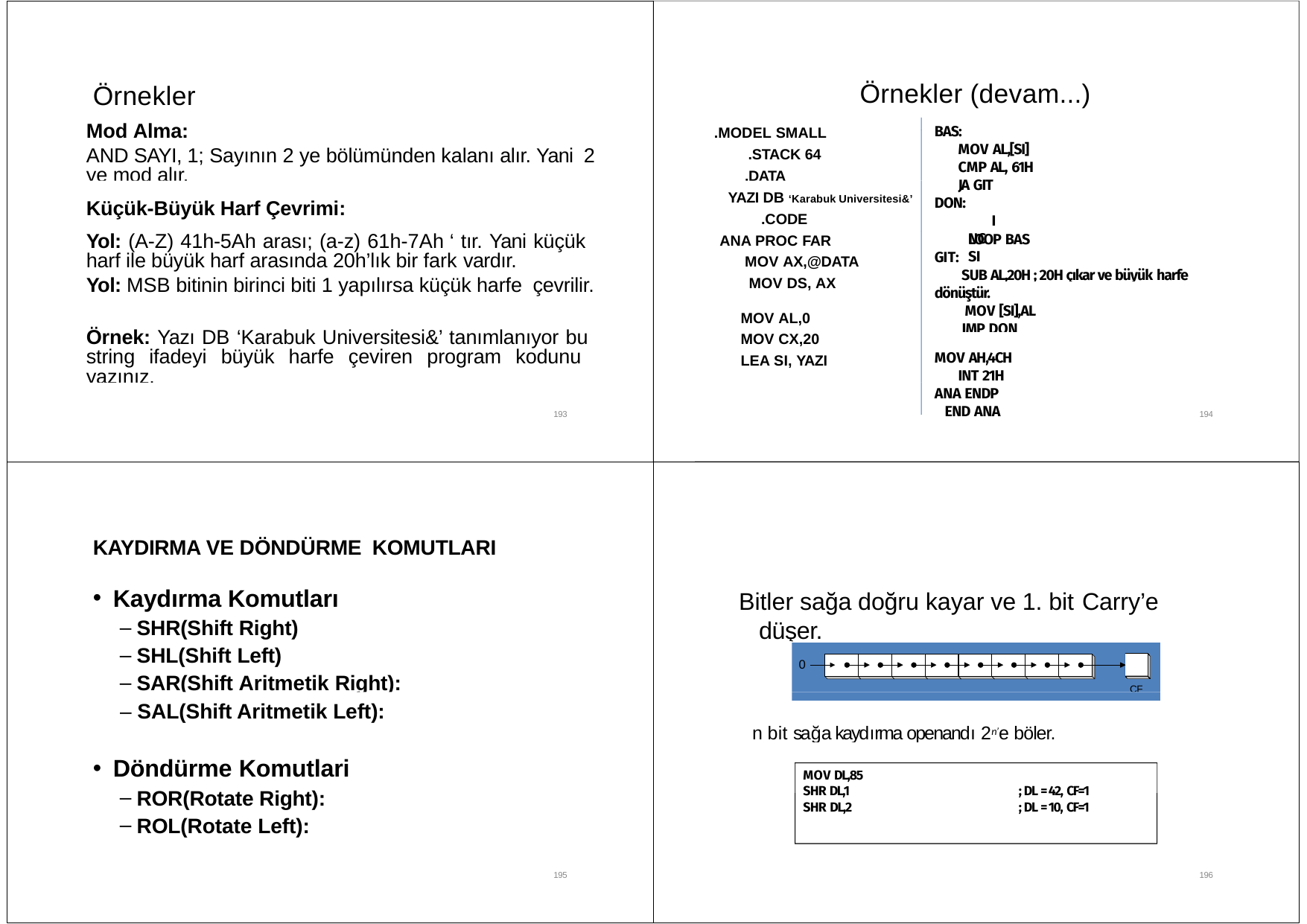

Örnekler
Mod Alma:
AND SAYI, 1; Sayının 2 ye bölümünden kalanı alır. Yani  2 ye mod alır.
# Örnekler (devam...)

.MODEL SMALL
.STACK 64
.DATA
BAS:
MOV AL,[SI]  CMP AL, 61H

JA GIT  DON:
INC SI

YAZI DB ‘Karabuk Universitesi&’
.CODE
Küçük-Büyük Harf Çevrimi:
Yol: (A-Z) 41h-5Ah arası; (a-z) 61h-7Ah ‘ tır. Yani küçük
ANA PROC FAR  MOV AX,@DATA  MOV DS, AX
LOOP BAS

GIT:
harf ile büyük harf arasında 20h’lık bir fark vardır.
SUB AL,20H ; 20H çıkar ve büyük harfe
Yol: MSB bitinin birinci biti 1 yapılırsa küçük harfe  çevrilir.

dönüştür.
MOV [SI],AL  JMP DON
MOV AL,0  MOV CX,20  LEA SI, YAZI
Örnek: Yazı DB ‘Karabuk Universitesi&’ tanımlanıyor bu  string ifadeyi büyük harfe çeviren program kodunu  yazınız.

MOV AH,4CH  INT 21H
ANA ENDP  END ANA

193
194

KAYDIRMA VE DÖNDÜRME KOMUTLARI
Kaydırma Komutları
SHR(Shift Right)
SHL(Shift Left)
SAR(Shift Aritmetik Right):
Bitler sağa doğru kayar ve 1. bit Carry’e
düşer.

0

CF

– SAL(Shift Aritmetik Left):
n bit sağa kaydırma openandı 2n’e böler.

Döndürme Komutlari
ROR(Rotate Right):
ROL(Rotate Left):
MOV DL,85  SHR DL,1  SHR DL,2
; DL = 42, CF=1
; DL = 10, CF=1
195
196